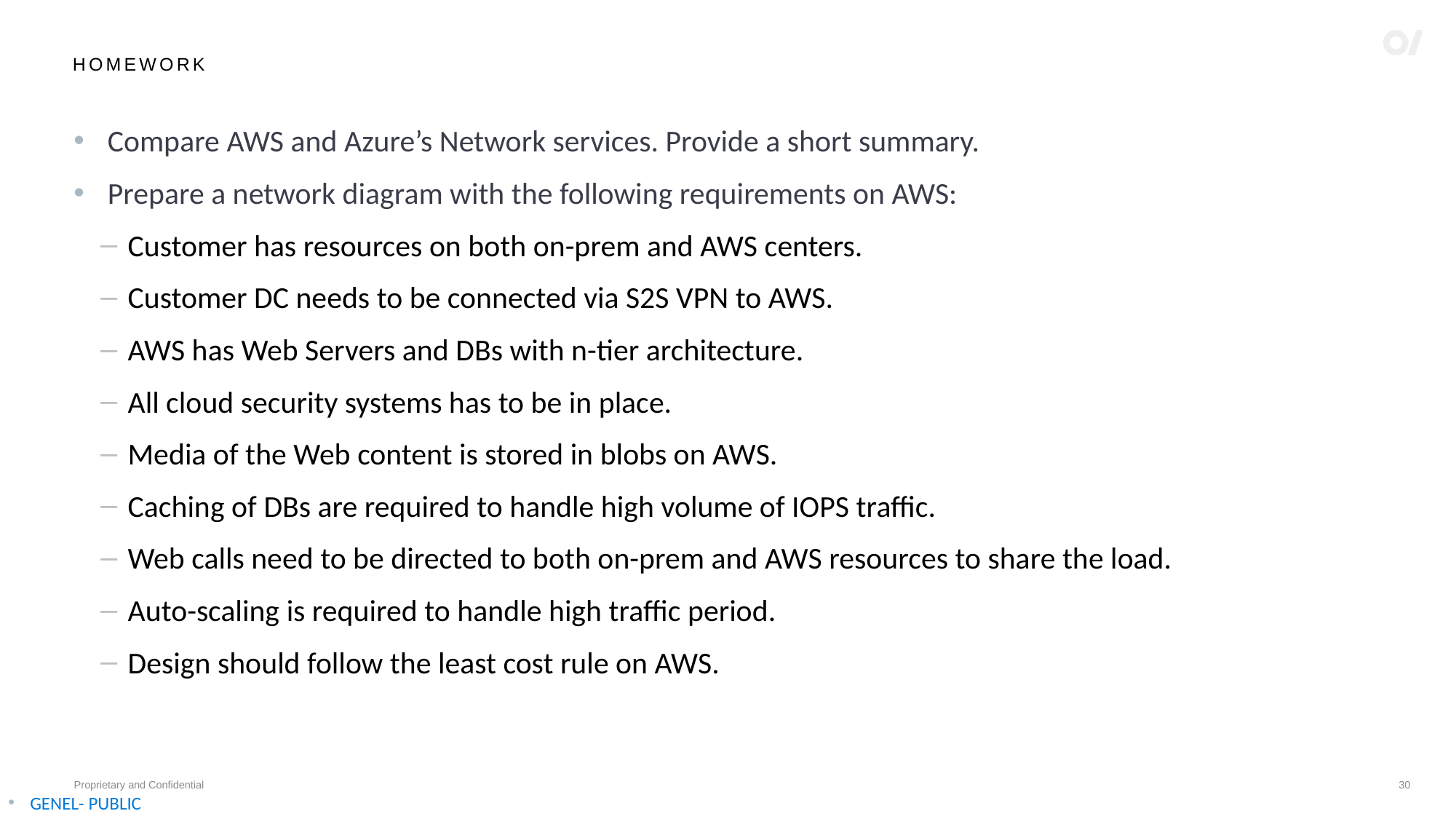

# HOMEWORK
Compare AWS and Azure’s Network services. Provide a short summary.
Prepare a network diagram with the following requirements on AWS:
Customer has resources on both on-prem and AWS centers.
Customer DC needs to be connected via S2S VPN to AWS.
AWS has Web Servers and DBs with n-tier architecture.
All cloud security systems has to be in place.
Media of the Web content is stored in blobs on AWS.
Caching of DBs are required to handle high volume of IOPS traffic.
Web calls need to be directed to both on-prem and AWS resources to share the load.
Auto-scaling is required to handle high traffic period.
Design should follow the least cost rule on AWS.